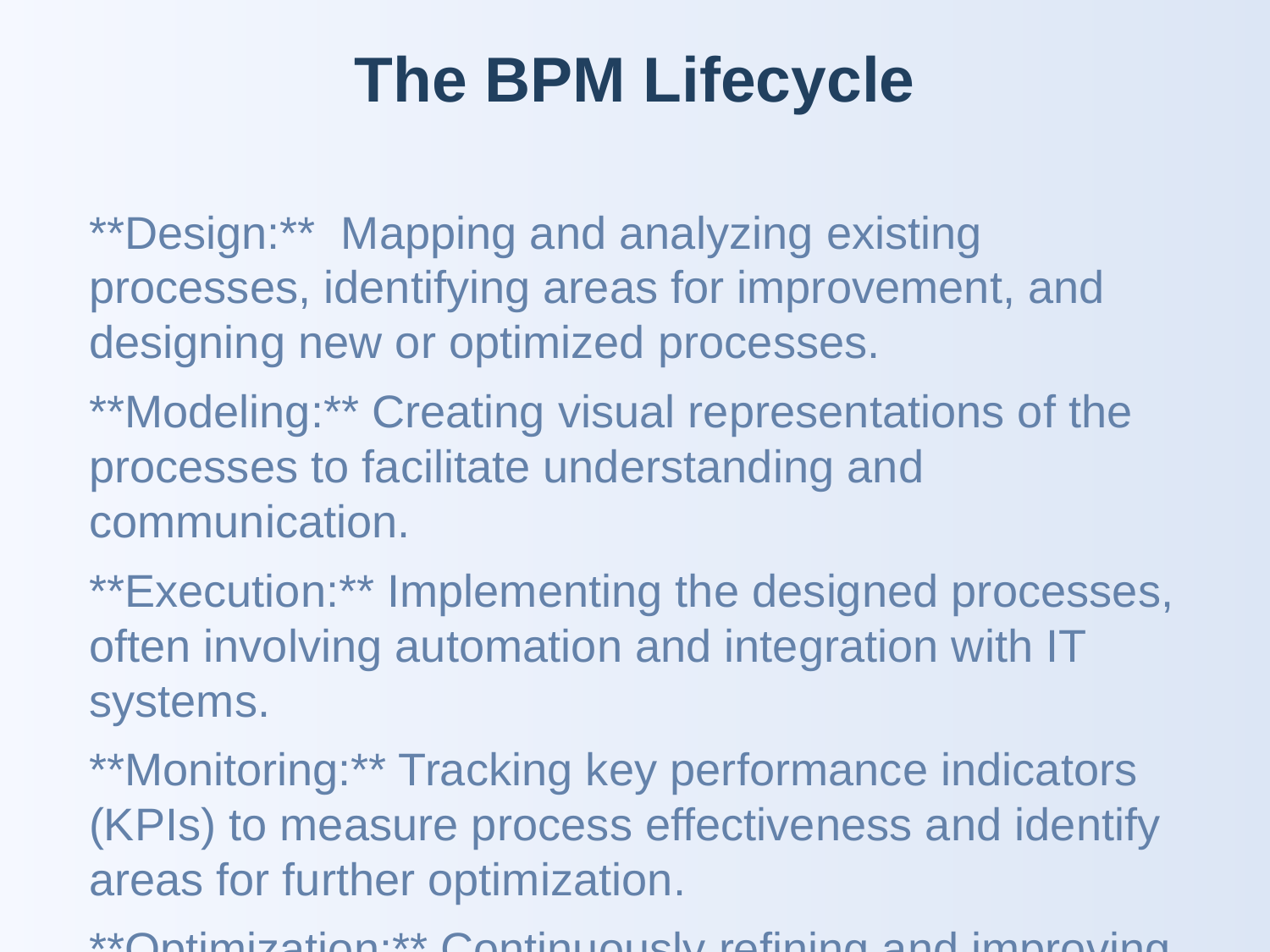

The BPM Lifecycle
**Design:**  Mapping and analyzing existing processes, identifying areas for improvement, and designing new or optimized processes.
**Modeling:** Creating visual representations of the processes to facilitate understanding and communication.
**Execution:** Implementing the designed processes, often involving automation and integration with IT systems.
**Monitoring:** Tracking key performance indicators (KPIs) to measure process effectiveness and identify areas for further optimization.
**Optimization:** Continuously refining and improving processes based on monitoring data and feedback.